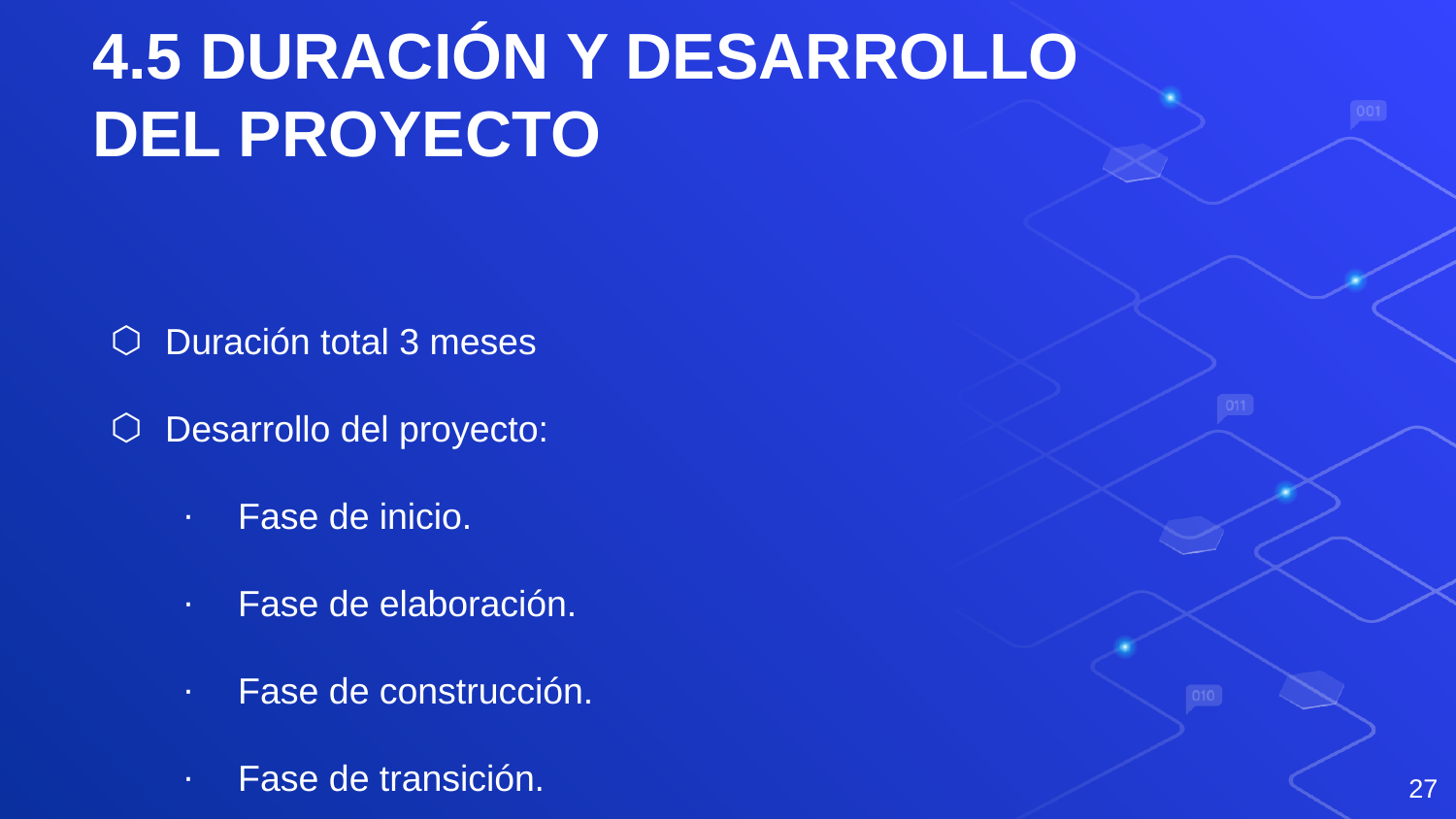

# 4.5 DURACIÓN Y DESARROLLO DEL PROYECTO

Duración total 3 meses
Desarrollo del proyecto:
Fase de inicio.
Fase de elaboración.
Fase de construcción.
Fase de transición.

27